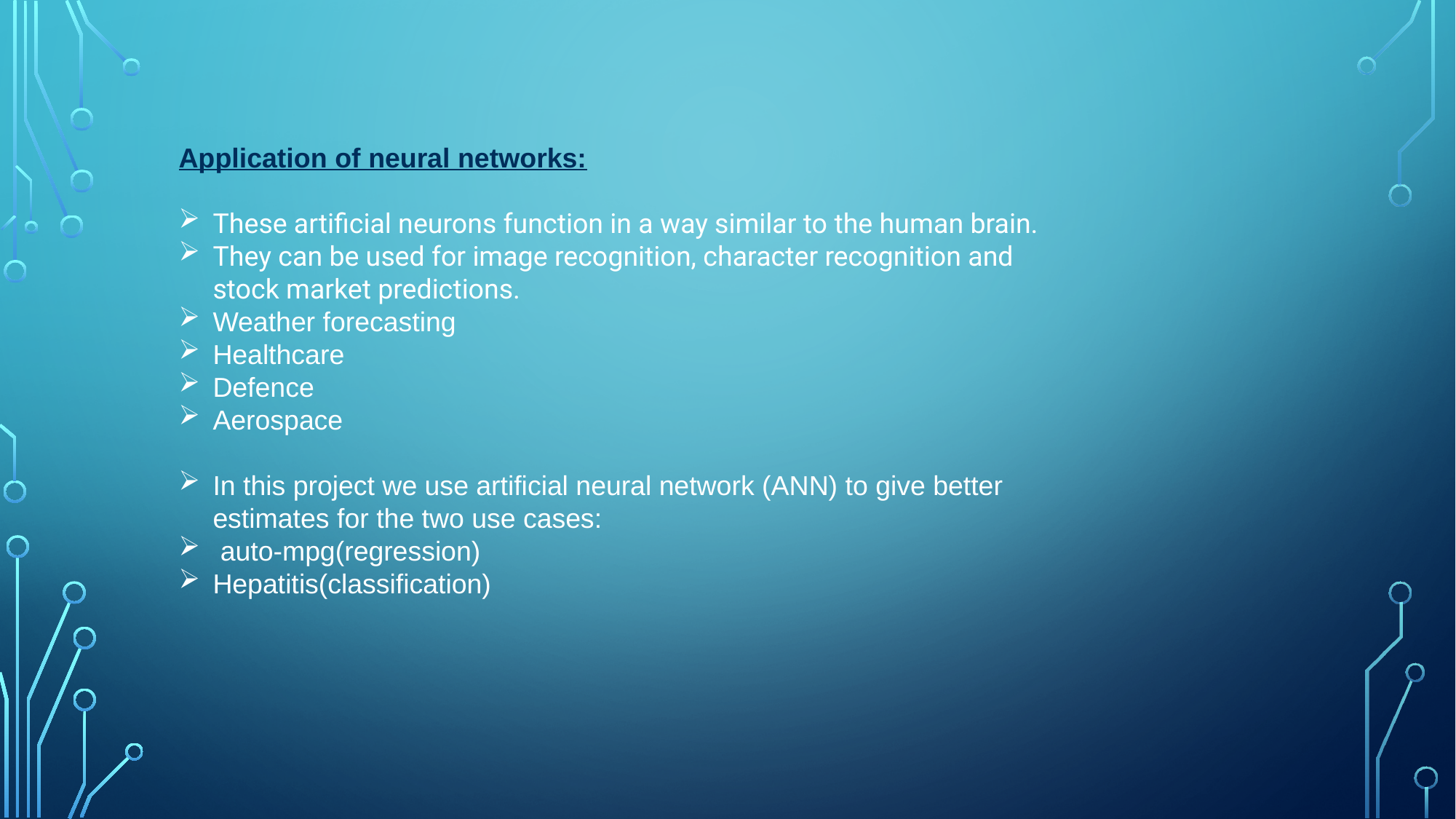

Application of neural networks:

These artificial neurons function in a way similar to the human brain.
They can be used for image recognition, character recognition and stock market predictions.
Weather forecasting
Healthcare
Defence
Aerospace

In this project we use artificial neural network (ANN) to give better estimates for the two use cases:
 auto-mpg(regression)
Hepatitis(classification)